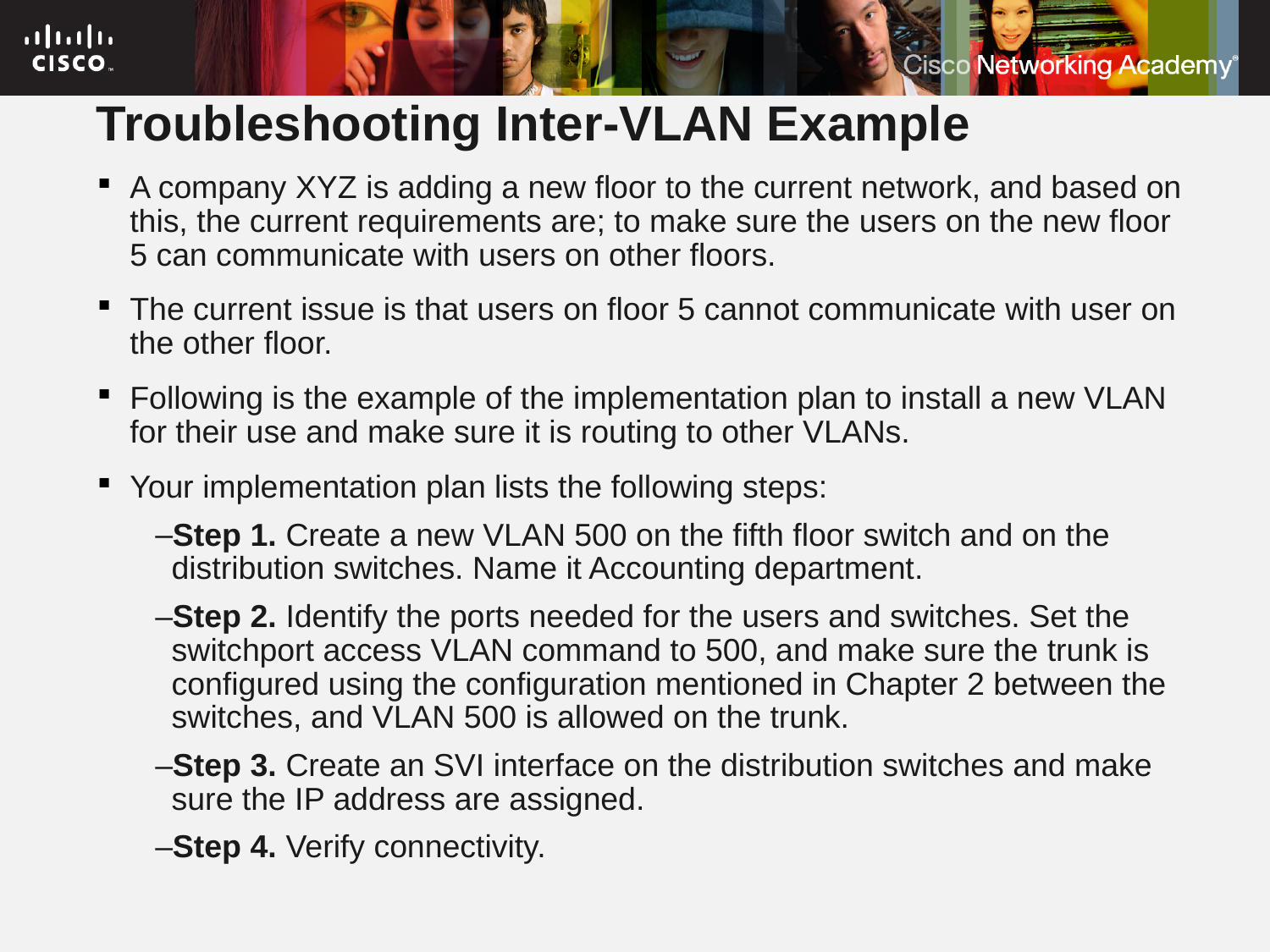

# Troubleshooting Inter-VLAN Example
A company XYZ is adding a new floor to the current network, and based on this, the current requirements are; to make sure the users on the new floor 5 can communicate with users on other floors.
The current issue is that users on floor 5 cannot communicate with user on the other floor.
Following is the example of the implementation plan to install a new VLAN for their use and make sure it is routing to other VLANs.
Your implementation plan lists the following steps:
Step 1. Create a new VLAN 500 on the fifth floor switch and on the distribution switches. Name it Accounting department.
Step 2. Identify the ports needed for the users and switches. Set the switchport access VLAN command to 500, and make sure the trunk is configured using the configuration mentioned in Chapter 2 between the switches, and VLAN 500 is allowed on the trunk.
Step 3. Create an SVI interface on the distribution switches and make sure the IP address are assigned.
Step 4. Verify connectivity.